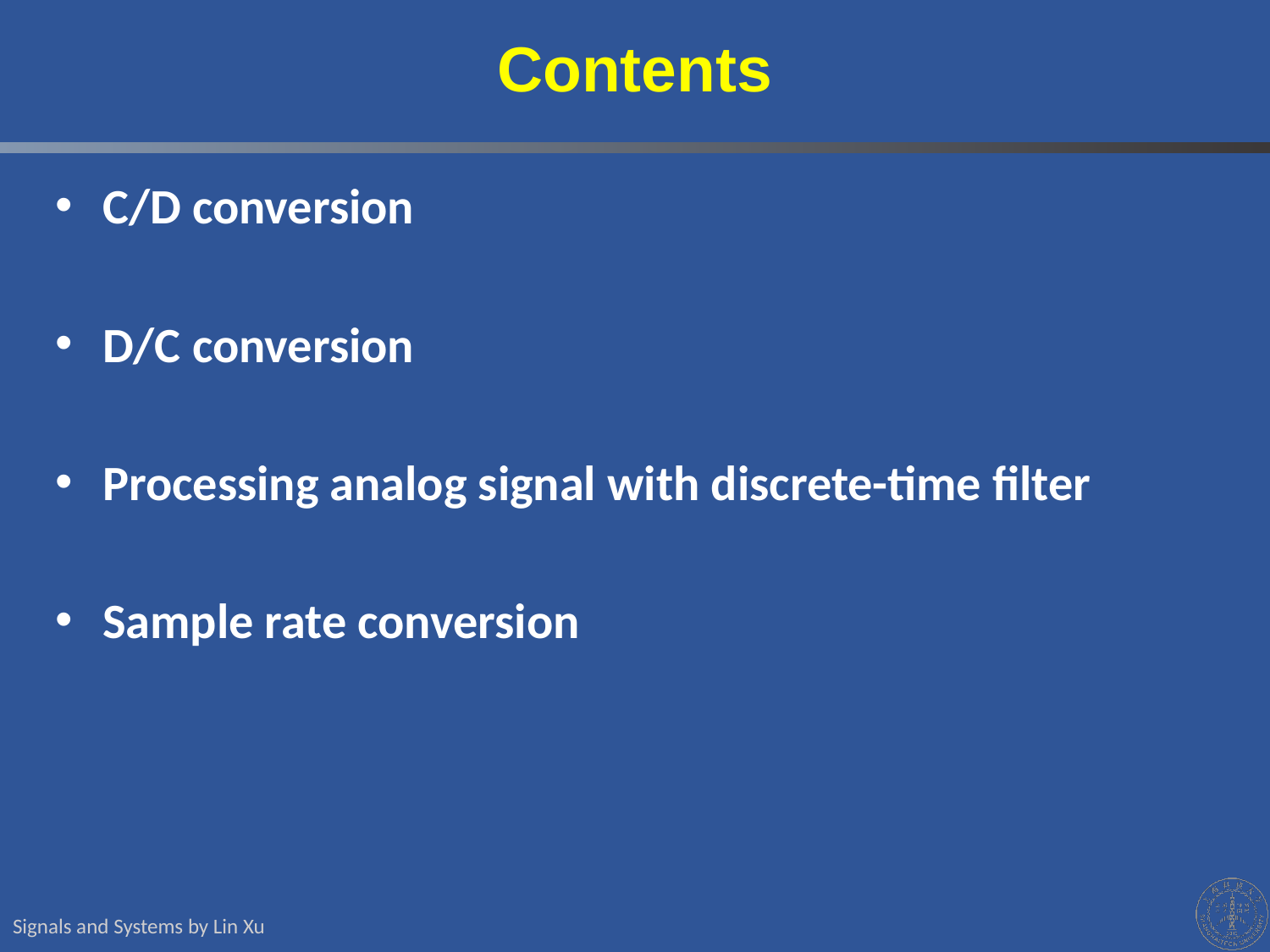

# Contents
C/D conversion

D/C conversion

Processing analog signal with discrete-time filter

Sample rate conversion
Signals and Systems by Lin Xu
2